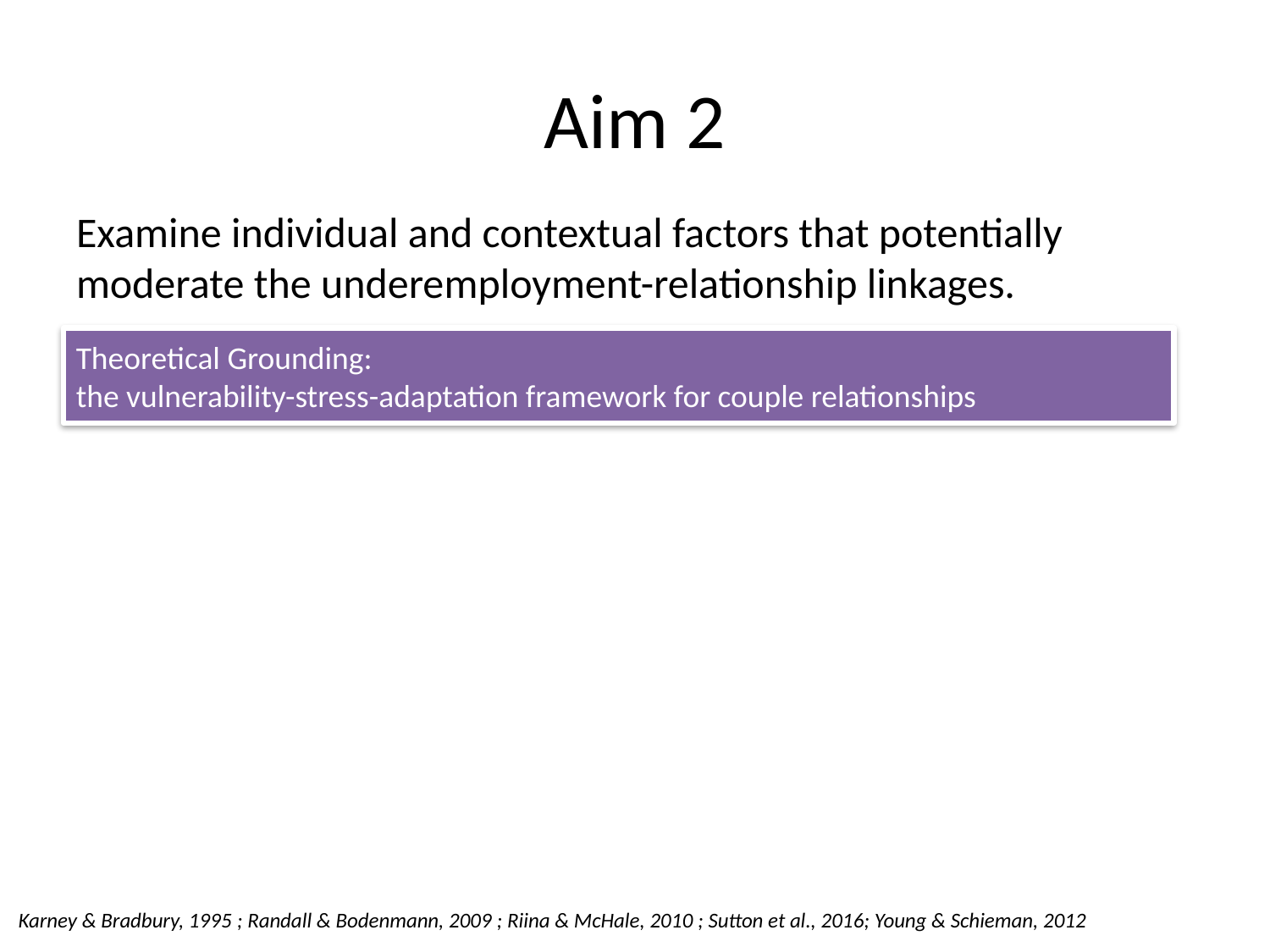

# Aim 2
Examine individual and contextual factors that potentially moderate the underemployment-relationship linkages.

Theoretical Grounding:
the vulnerability-stress-adaptation framework for couple relationships
Karney & Bradbury, 1995 ; Randall & Bodenmann, 2009 ; Riina & McHale, 2010 ; Sutton et al., 2016; Young & Schieman, 2012